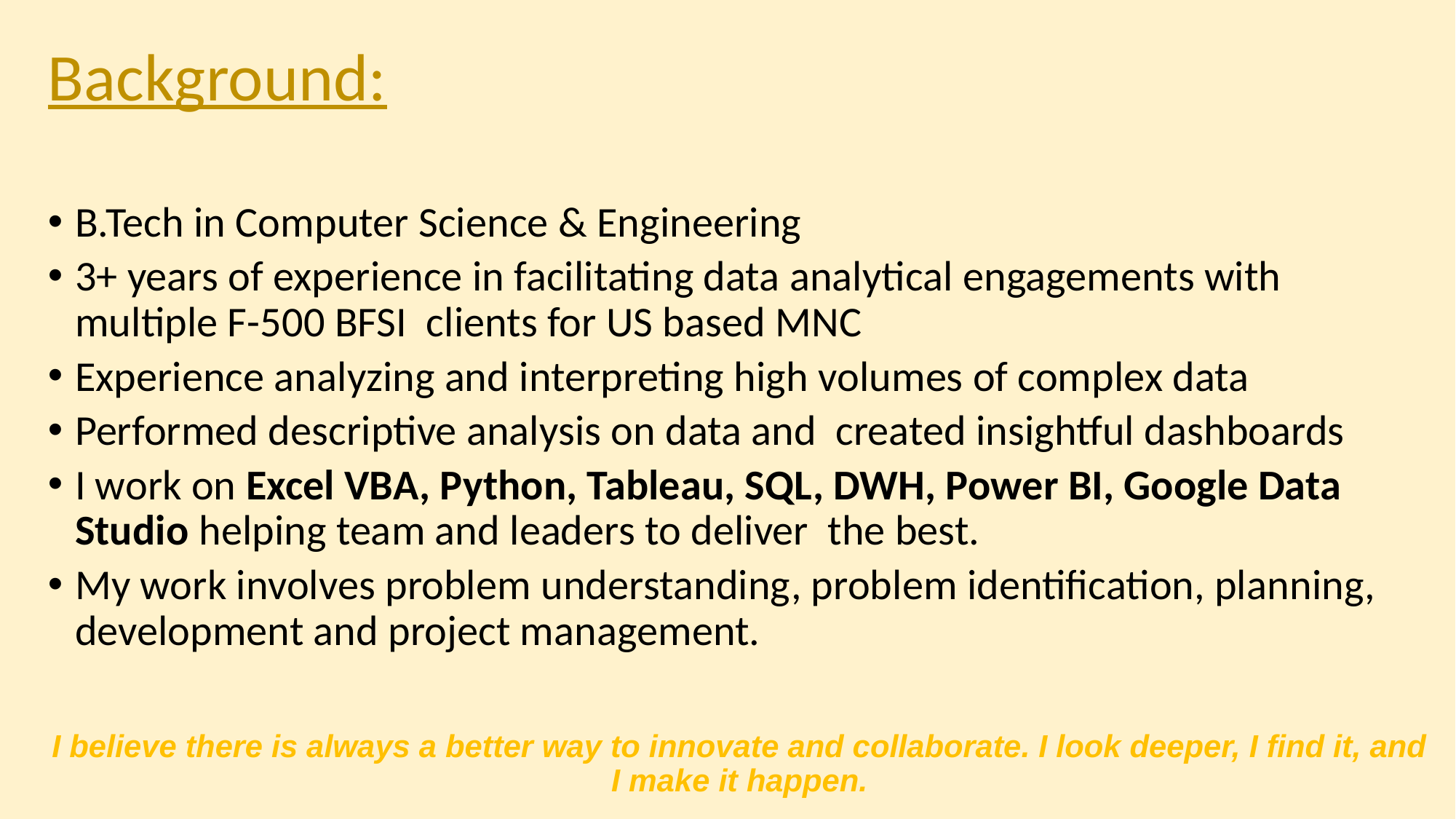

# Background:

B.Tech in Computer Science & Engineering
3+ years of experience in facilitating data analytical engagements with multiple F-500 BFSI  clients for US based MNC
Experience analyzing and interpreting high volumes of complex data
Performed descriptive analysis on data and  created insightful dashboards
I work on Excel VBA, Python, Tableau, SQL, DWH, Power BI, Google Data Studio helping team and leaders to deliver  the best.
My work involves problem understanding, problem identification, planning, development and project management.

I believe there is always a better way to innovate and collaborate. I look deeper, I find it, and I make it happen.